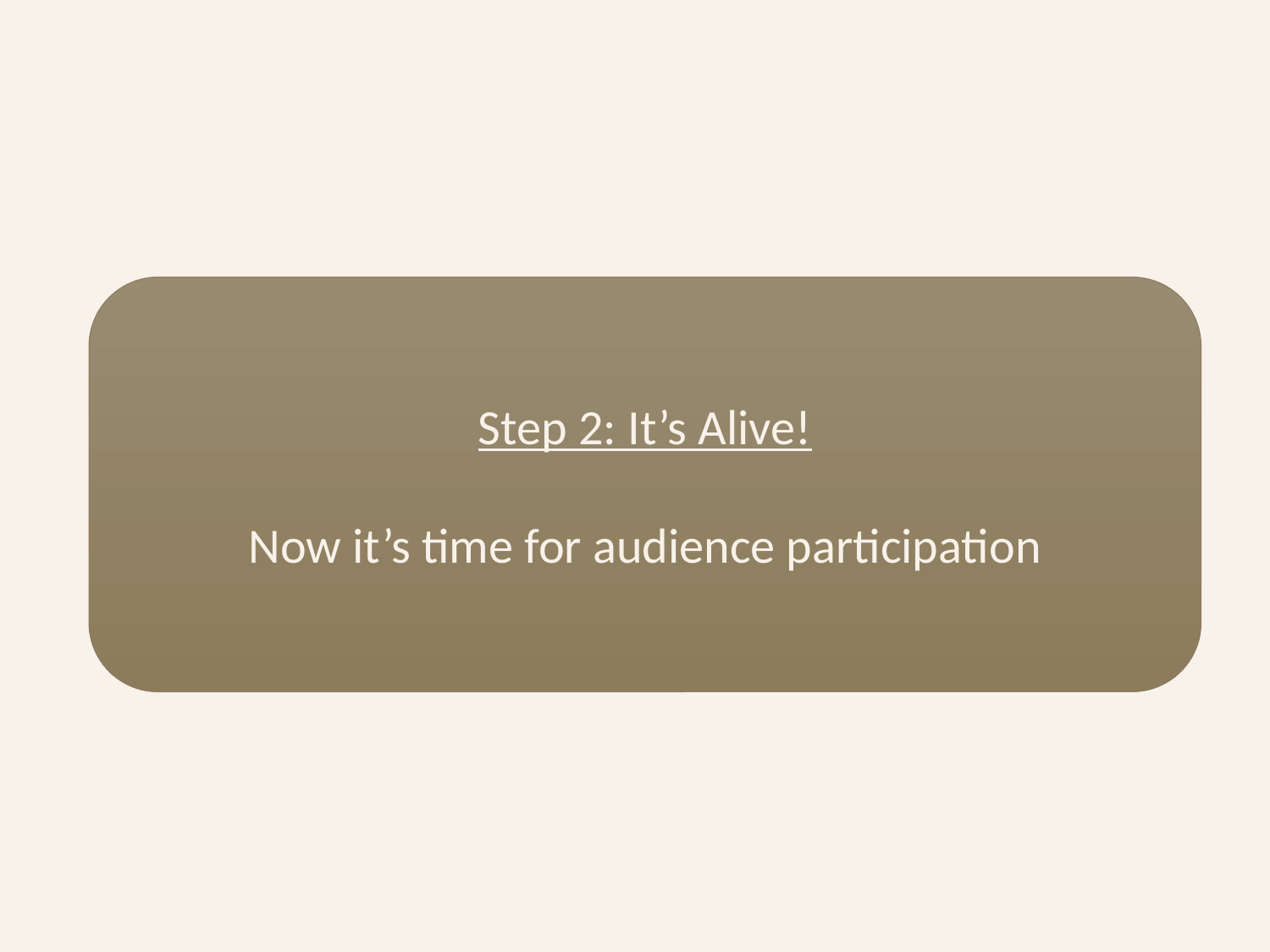

Step 2: It’s Alive!
Now it’s time for audience participation